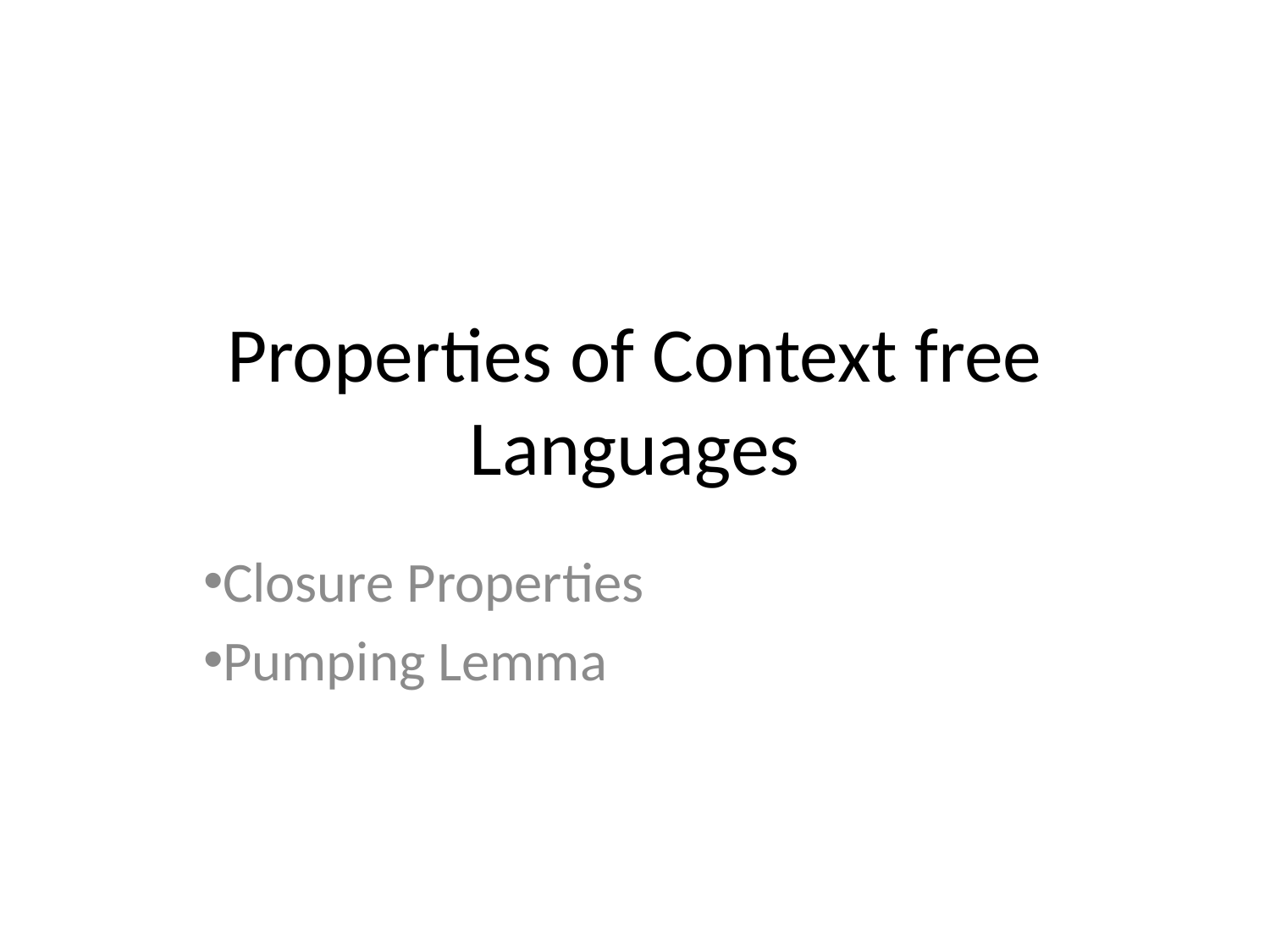

# Properties of Context free Languages
Closure Properties
Pumping Lemma